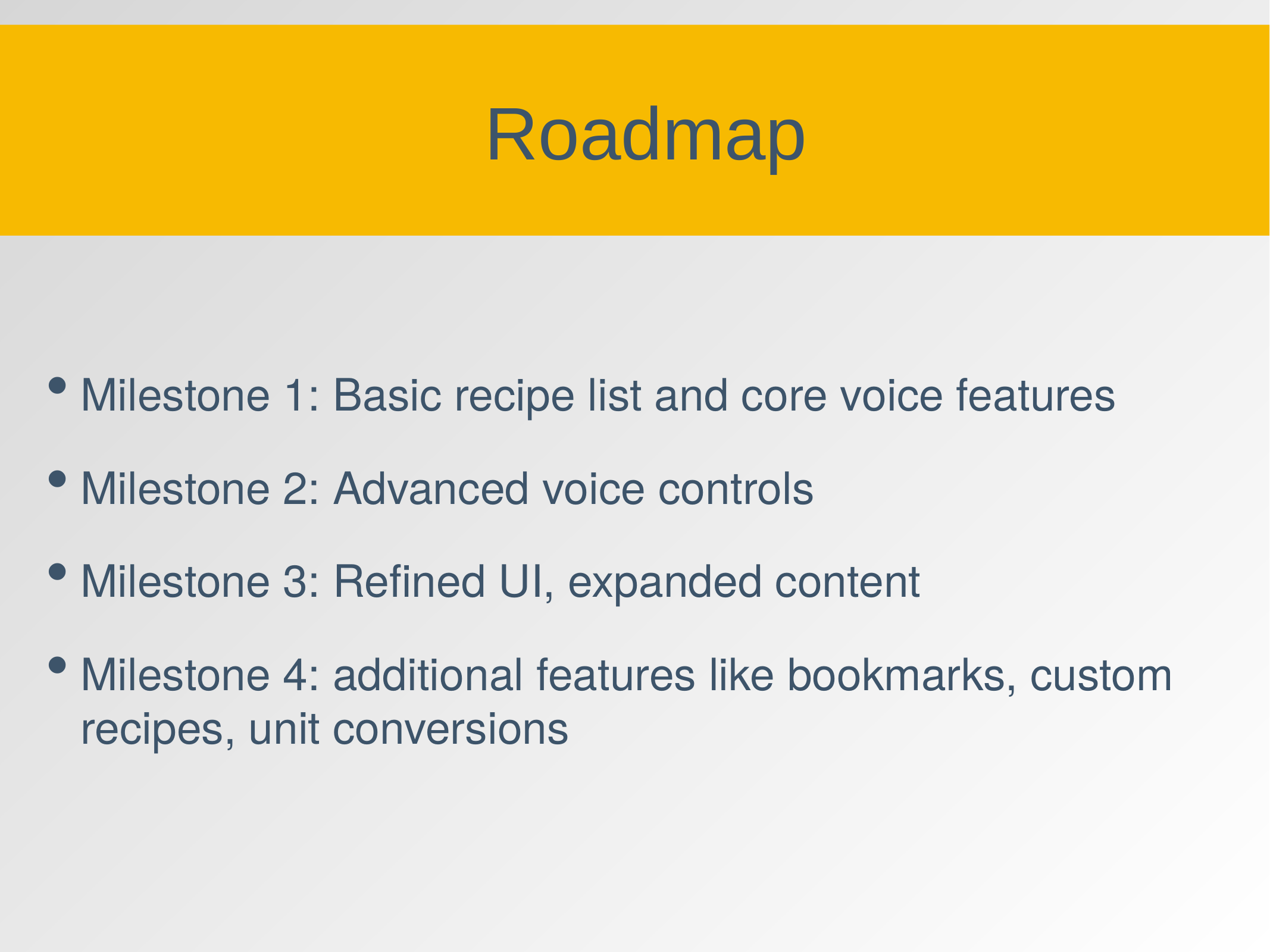

# Roadmap
Milestone 1: Basic recipe list and core voice features
Milestone 2: Advanced voice controls
Milestone 3: Refined UI, expanded content
Milestone 4: additional features like bookmarks, custom recipes, unit conversions